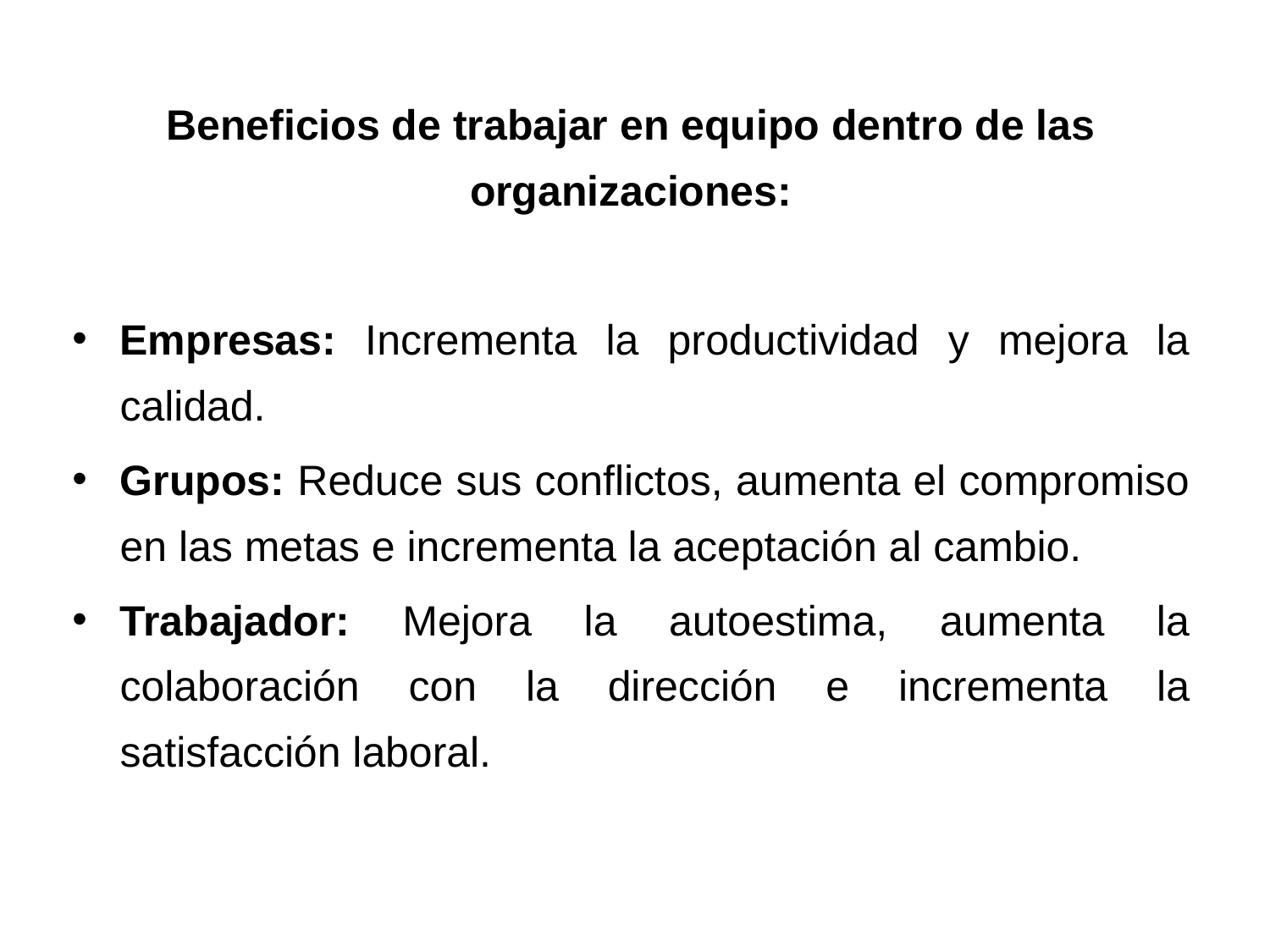

Beneficios de trabajar en equipo dentro de las organizaciones:

Empresas: Incrementa la productividad y mejora la calidad.
Grupos: Reduce sus conflictos, aumenta el compromiso en las metas e incrementa la aceptación al cambio.
Trabajador: Mejora la autoestima, aumenta la colaboración con la dirección e incrementa la satisfacción laboral.